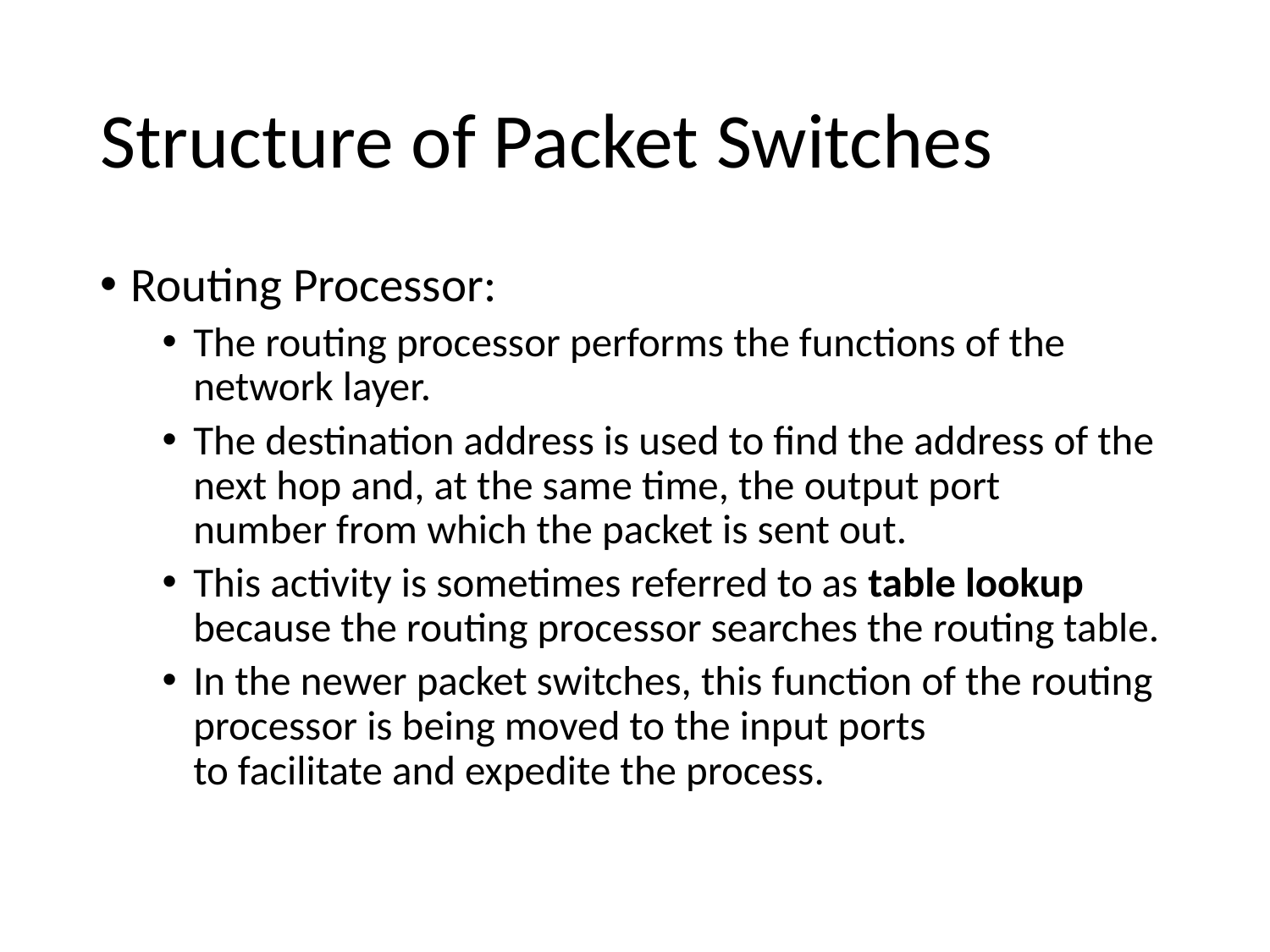

# Structure of Packet Switches
Routing Processor:
The routing processor performs the functions of the network layer.
The destination address is used to find the address of the next hop and, at the same time, the output port
number from which the packet is sent out.
This activity is sometimes referred to as table lookup because the routing processor searches the routing table.
In the newer packet switches, this function of the routing processor is being moved to the input ports
to facilitate and expedite the process.